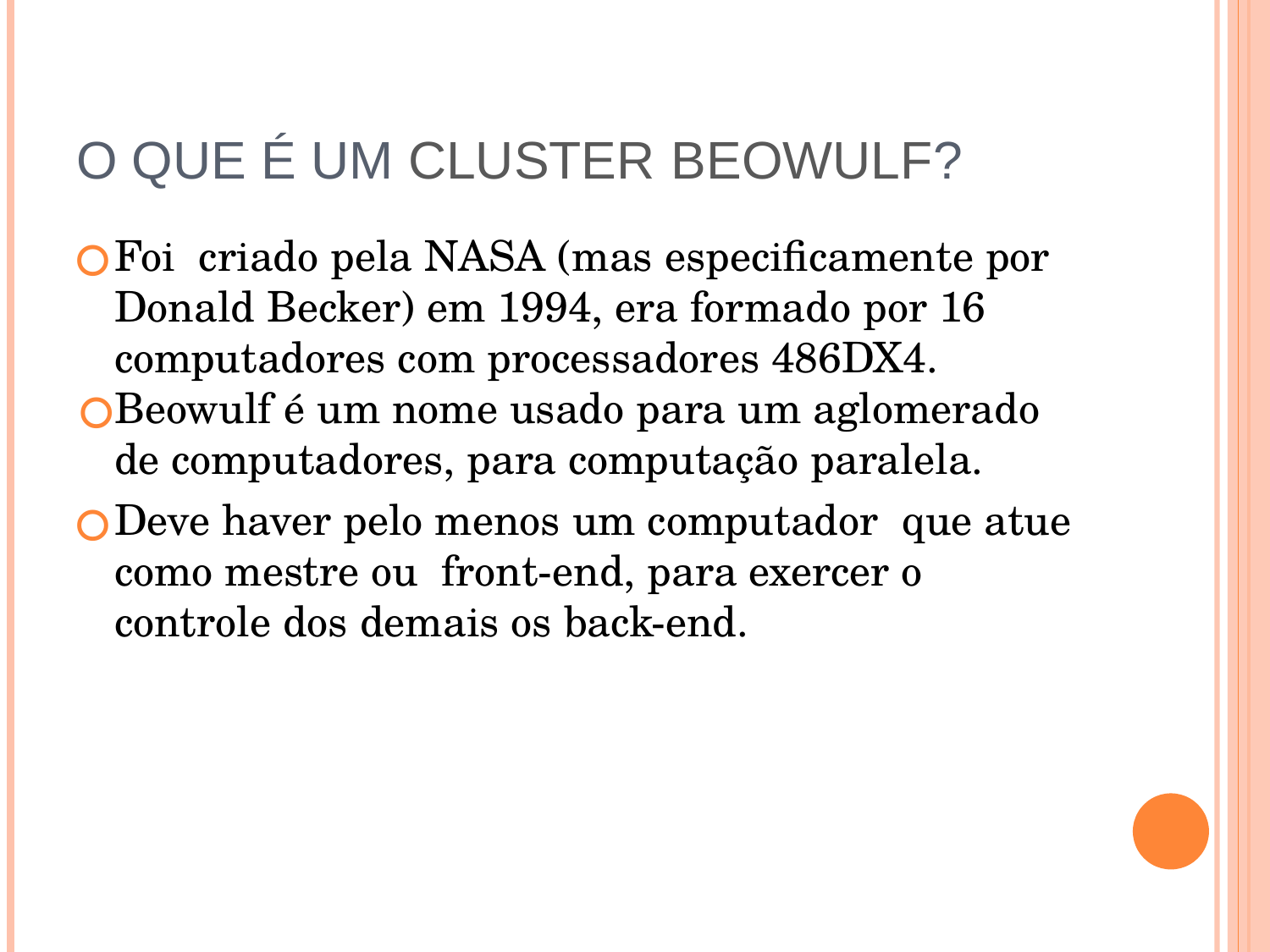

# O que é um Cluster Beowulf?
Foi  criado pela NASA (mas especificamente por Donald Becker) em 1994, era formado por 16 computadores com processadores 486DX4.
Beowulf é um nome usado para um aglomerado de computadores, para computação paralela.
Deve haver pelo menos um computador  que atue como mestre ou  front-end, para exercer o controle dos demais os back-end.